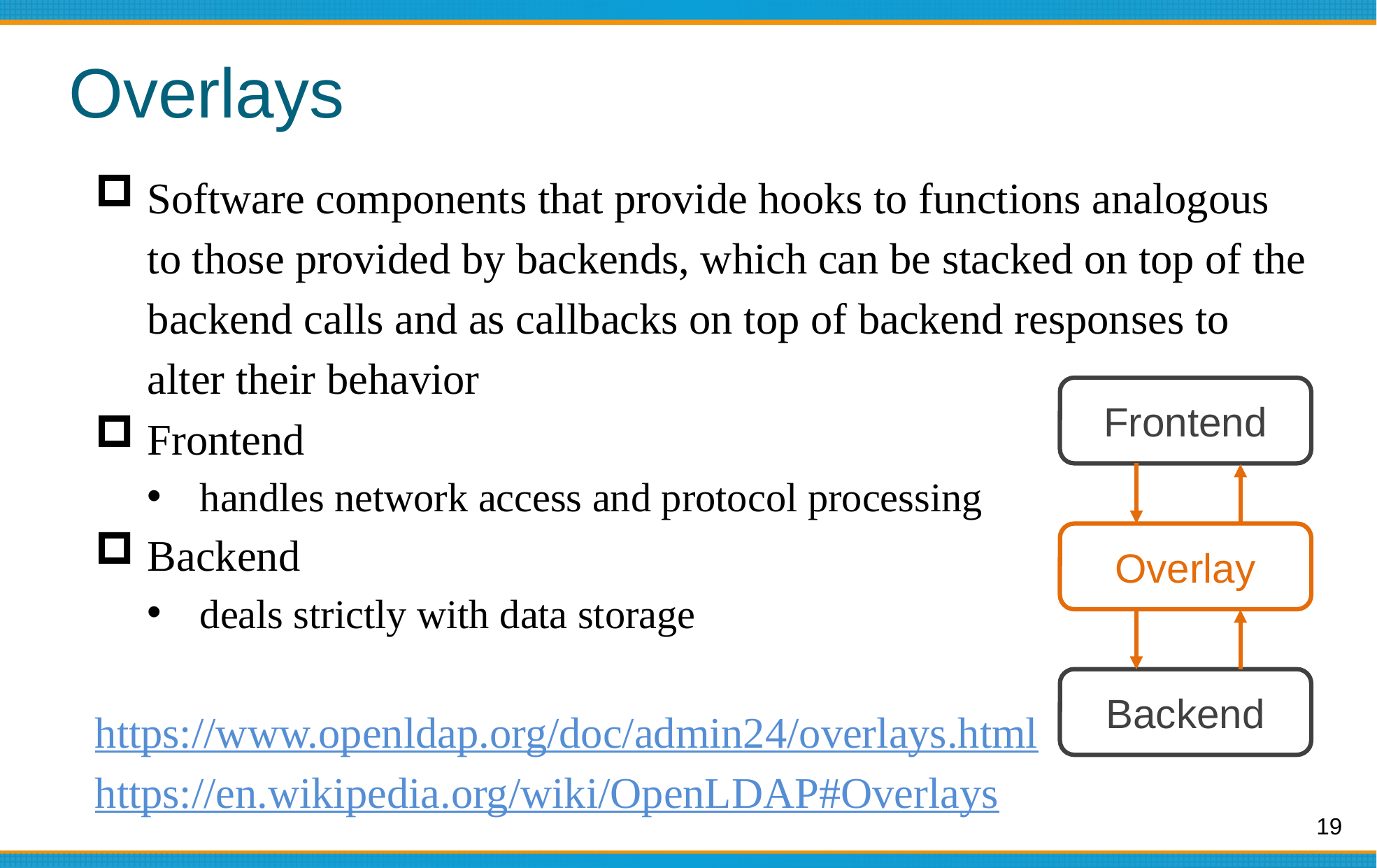

# Overlays
Software components that provide hooks to functions analogous to those provided by backends, which can be stacked on top of the backend calls and as callbacks on top of backend responses to alter their behavior
Frontend
handles network access and protocol processing
Backend
deals strictly with data storage

https://www.openldap.org/doc/admin24/overlays.html
https://en.wikipedia.org/wiki/OpenLDAP#Overlays

Frontend
Overlay
Backend
19